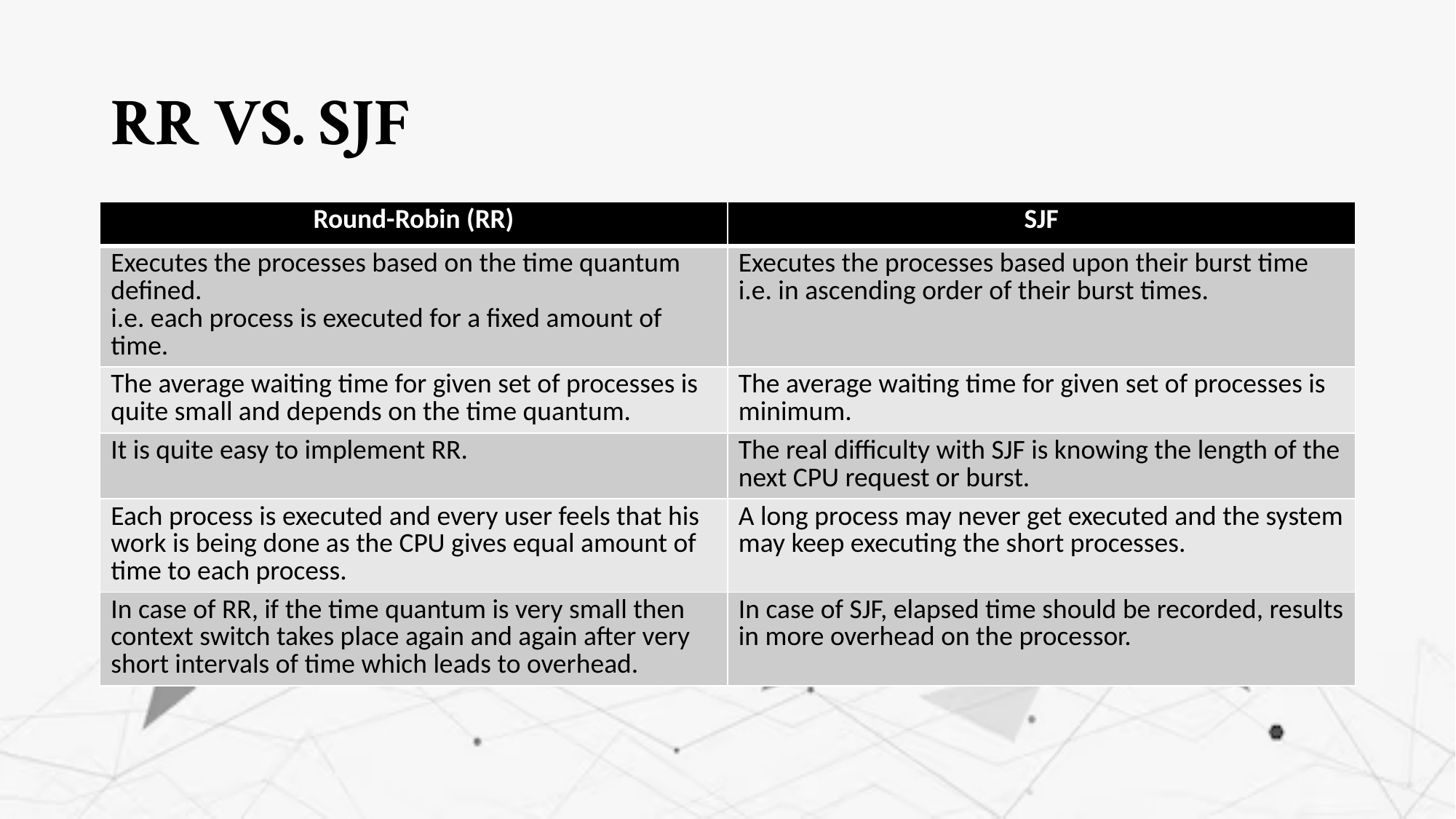

# RR VS. SJF
| Round-Robin (RR) | SJF |
| --- | --- |
| Executes the processes based on the time quantum defined. i.e. each process is executed for a fixed amount of time. | Executes the processes based upon their burst time i.e. in ascending order of their burst times. |
| The average waiting time for given set of processes is quite small and depends on the time quantum. | The average waiting time for given set of processes is minimum. |
| It is quite easy to implement RR. | The real difficulty with SJF is knowing the length of the next CPU request or burst. |
| Each process is executed and every user feels that his work is being done as the CPU gives equal amount of time to each process. | A long process may never get executed and the system may keep executing the short processes. |
| In case of RR, if the time quantum is very small then context switch takes place again and again after very short intervals of time which leads to overhead. | In case of SJF, elapsed time should be recorded, results in more overhead on the processor. |